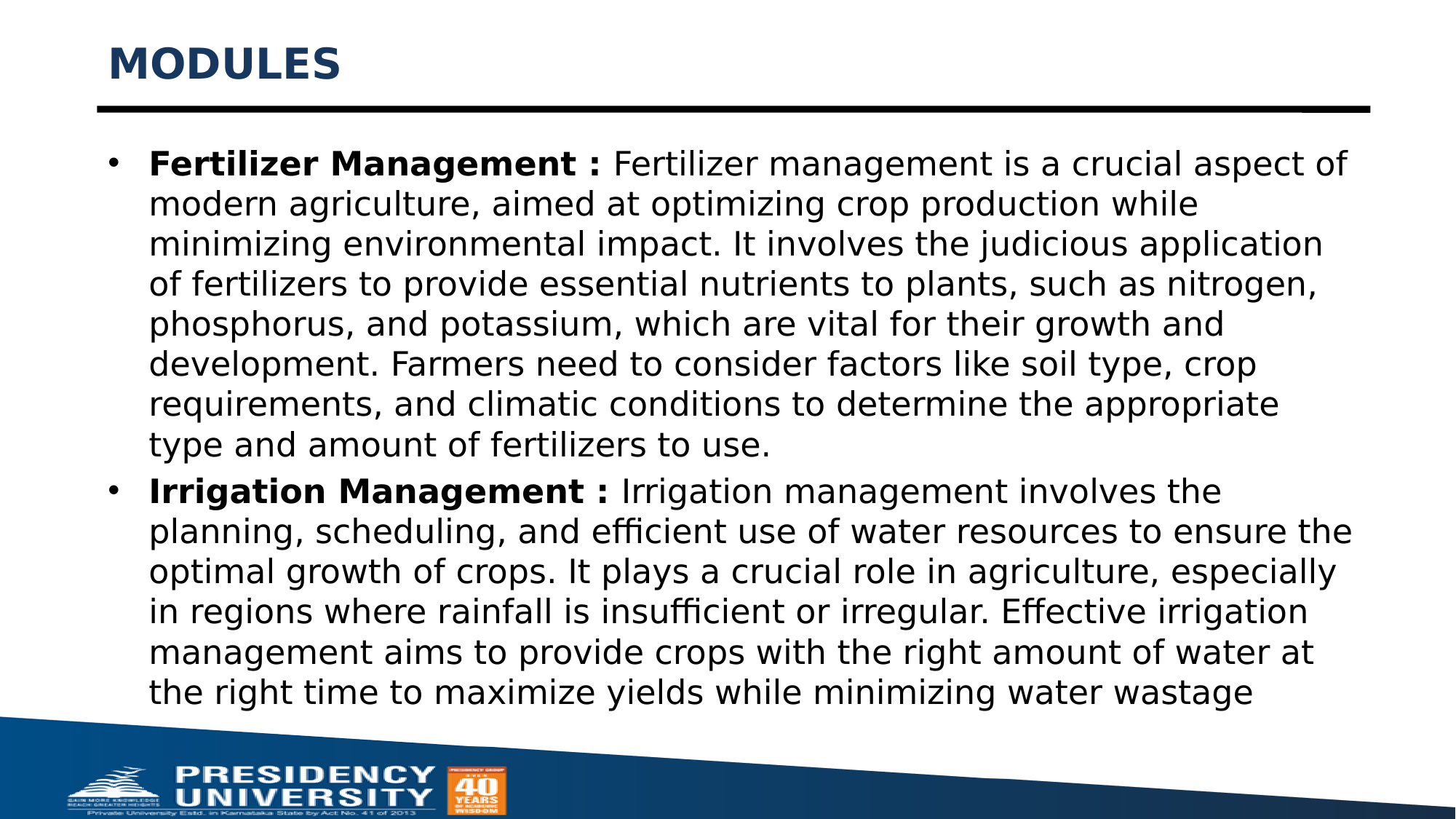

# MODULES
Fertilizer Management : Fertilizer management is a crucial aspect of modern agriculture, aimed at optimizing crop production while minimizing environmental impact. It involves the judicious application of fertilizers to provide essential nutrients to plants, such as nitrogen, phosphorus, and potassium, which are vital for their growth and development. Farmers need to consider factors like soil type, crop requirements, and climatic conditions to determine the appropriate type and amount of fertilizers to use.
Irrigation Management : Irrigation management involves the planning, scheduling, and efficient use of water resources to ensure the optimal growth of crops. It plays a crucial role in agriculture, especially in regions where rainfall is insufficient or irregular. Effective irrigation management aims to provide crops with the right amount of water at the right time to maximize yields while minimizing water wastage